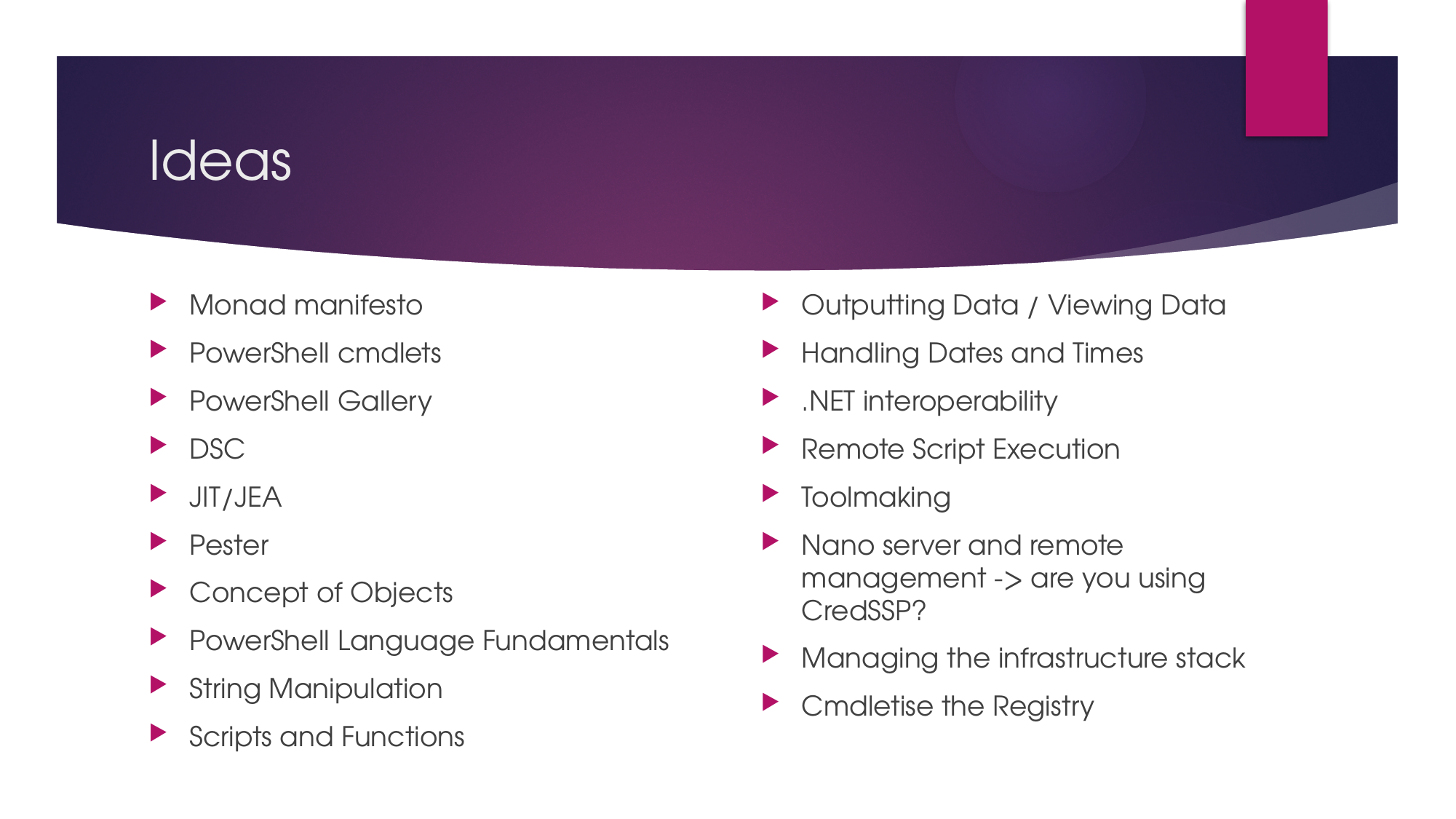

# Ideas
Monad manifesto
PowerShell cmdlets
PowerShell Gallery
DSC
JIT/JEA
Pester
Concept of Objects
PowerShell Language Fundamentals
String Manipulation
Scripts and Functions

Outputting Data / Viewing Data
Handling Dates and Times
.NET interoperability
Remote Script Execution
Toolmaking
Nano server and remote management -> are you using CredSSP?
Managing the infrastructure stack
Cmdletise the Registry